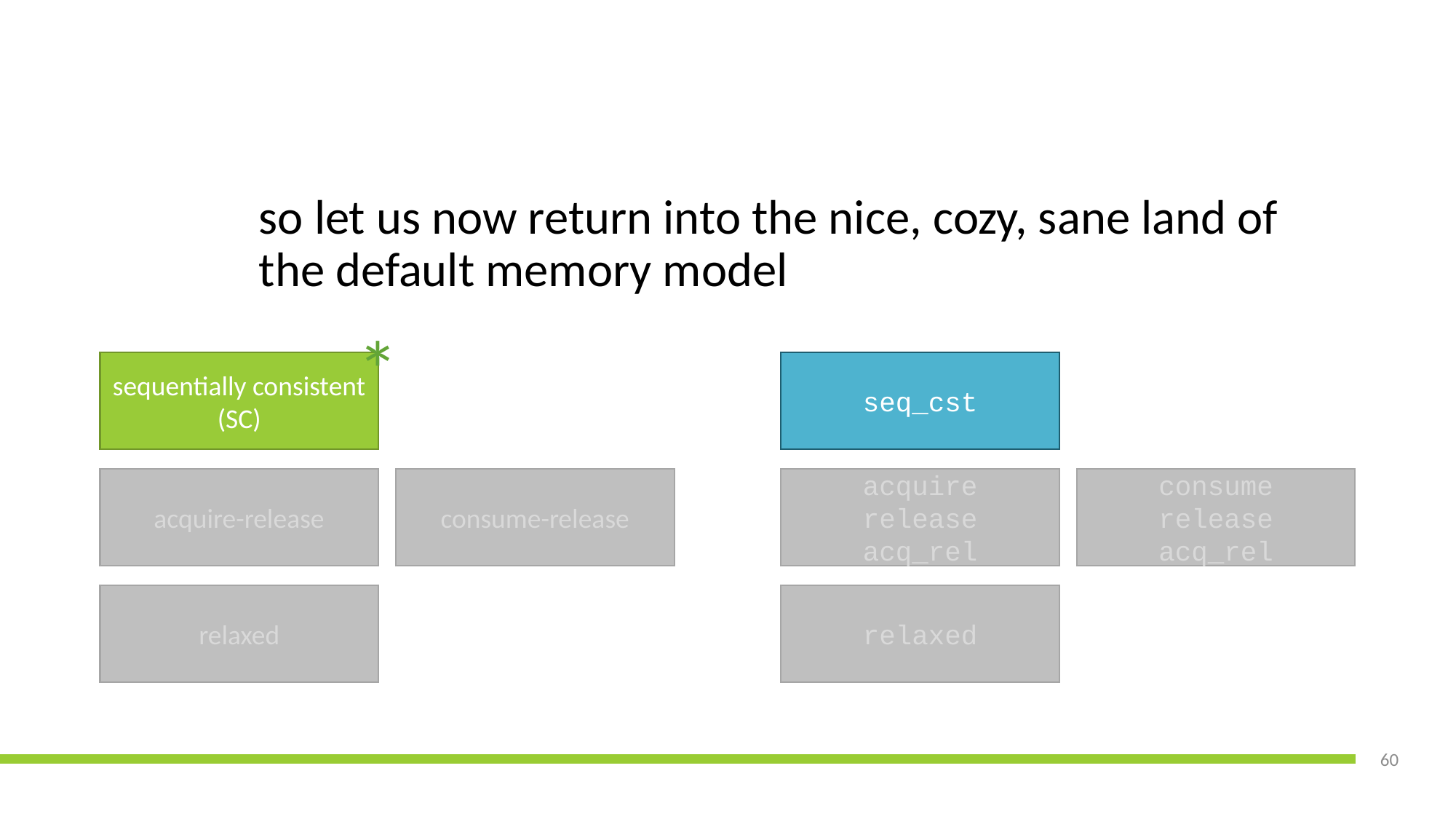

# so let us now return into the nice, cozy, sane land of the default memory model
*
sequentially consistent (SC)
seq_cst
acquire-release
consume-release
acquire
release
acq_rel
consume
release
acq_rel
relaxed
relaxed
60